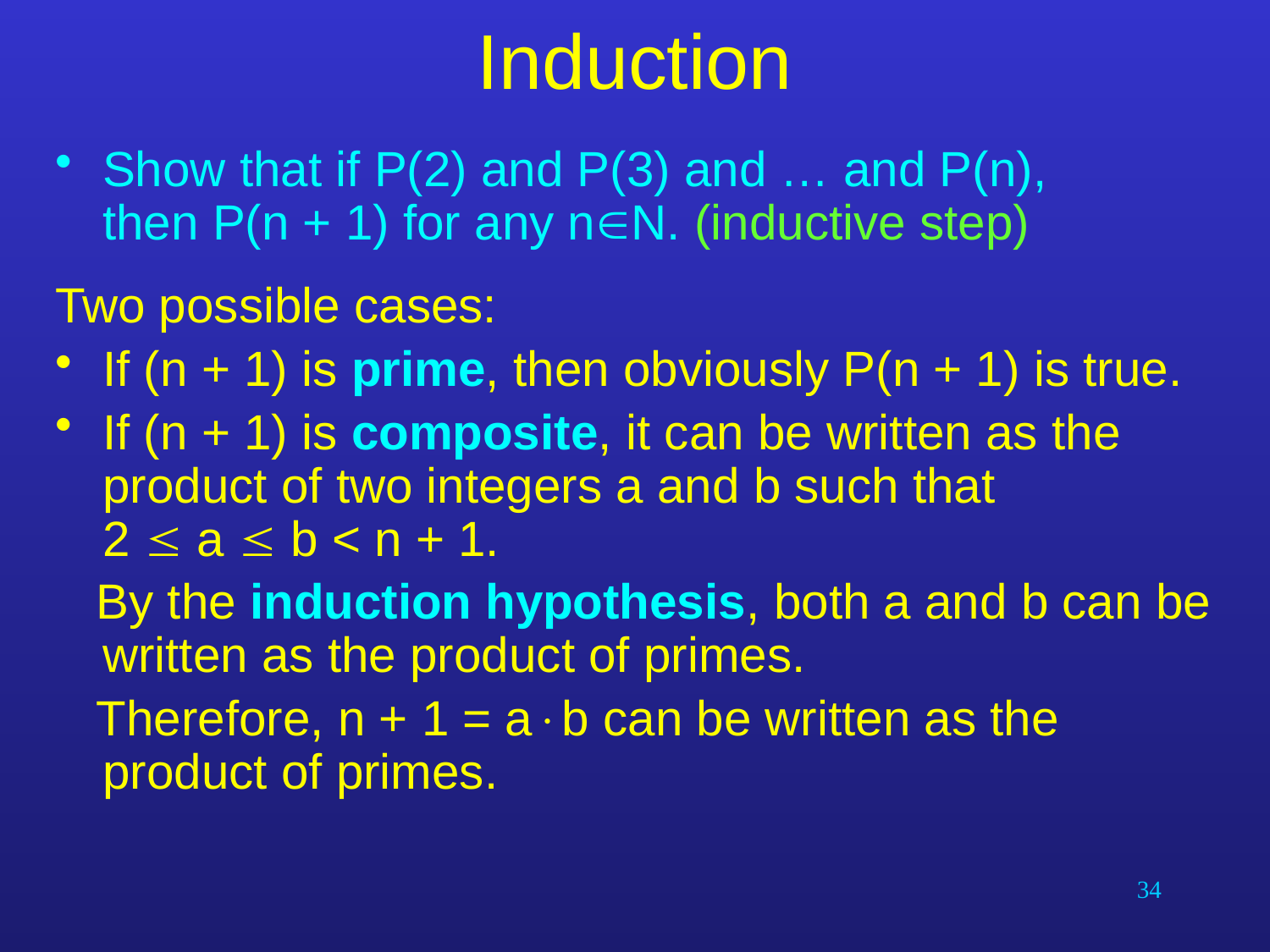

# Induction
Show that if P(2) and P(3) and … and P(n),
then P(n + 1) for any n∈N. (inductive step)

Two possible cases:
If (n + 1) is prime, then obviously P(n + 1) is true.
If (n + 1) is composite, it can be written as the product of two integers a and b such that
2 ≤ a ≤ b < n + 1.
   By the induction hypothesis, both a and b can be written as the product of primes.
   Therefore, n + 1 = a⋅b can be written as the product of primes.
34